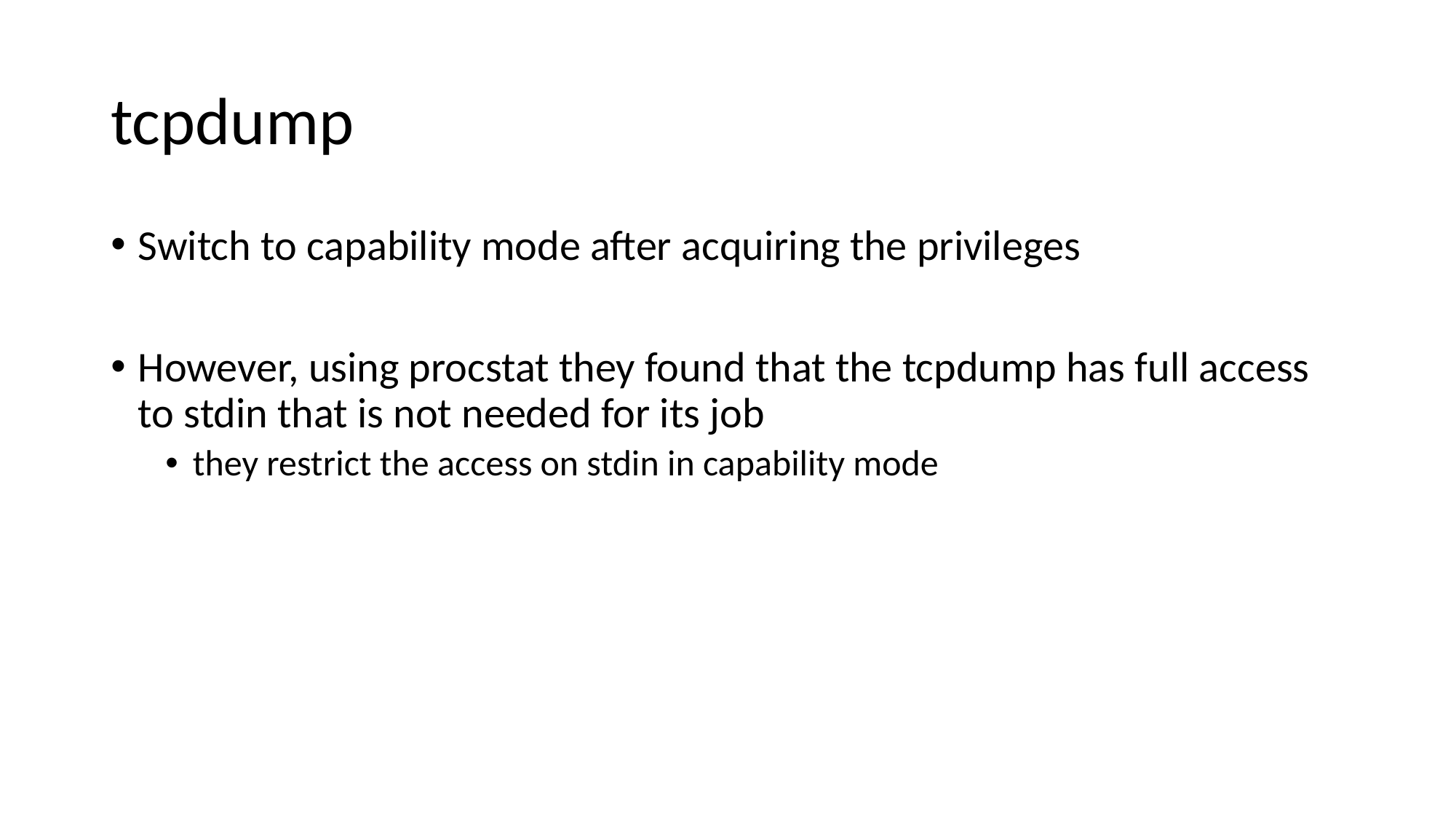

# tcpdump
Switch to capability mode after acquiring the privileges

However, using procstat they found that the tcpdump has full access to stdin that is not needed for its job
they restrict the access on stdin in capability mode